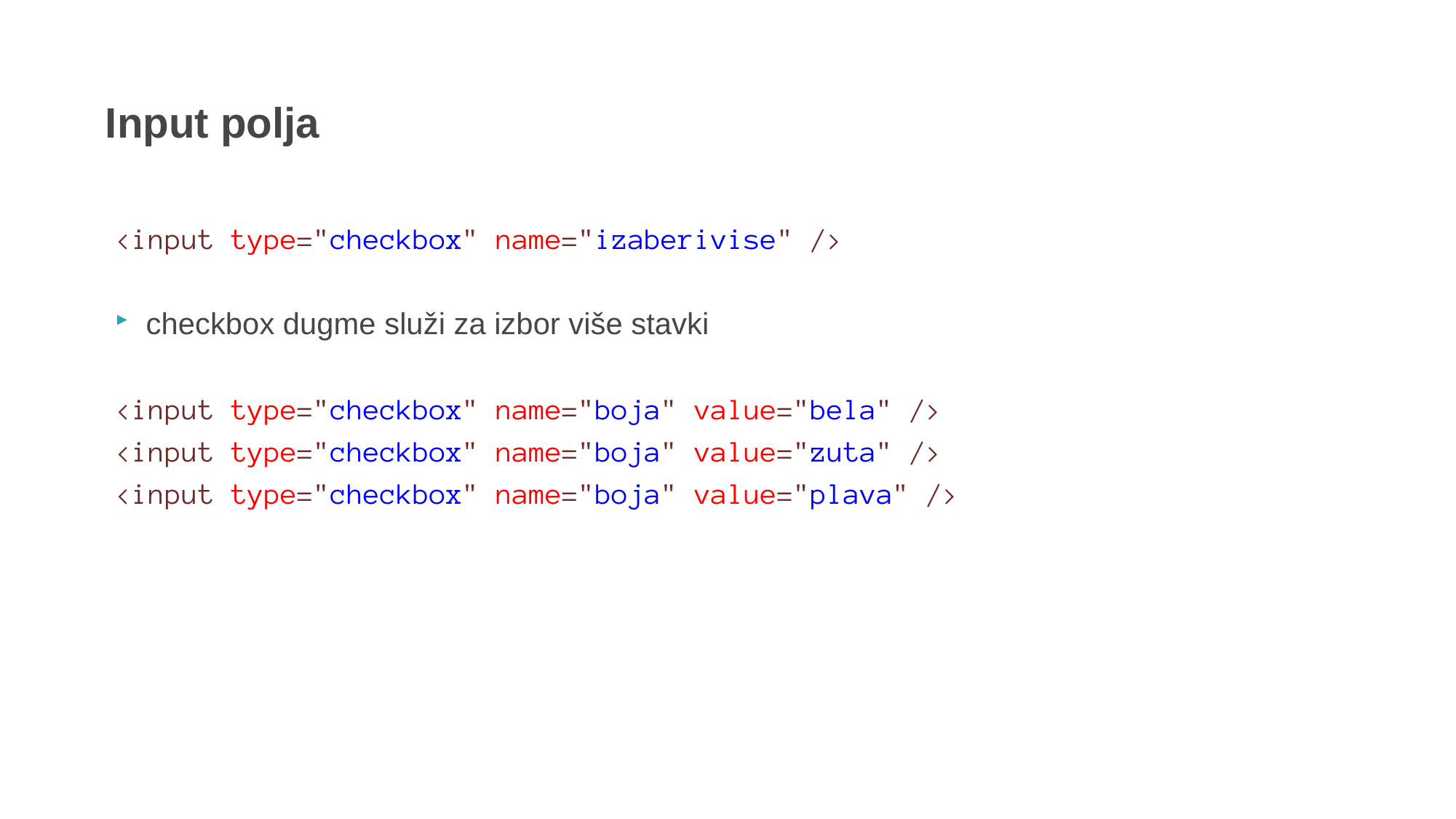

Input polja

<input type="checkbox" name="izaberivise" />

checkbox dugme služi za izbor više stavki

<input type="checkbox" name="boja" value="bela" />
<input type="checkbox" name="boja" value="zuta" />
<input type="checkbox" name="boja" value="plava" />